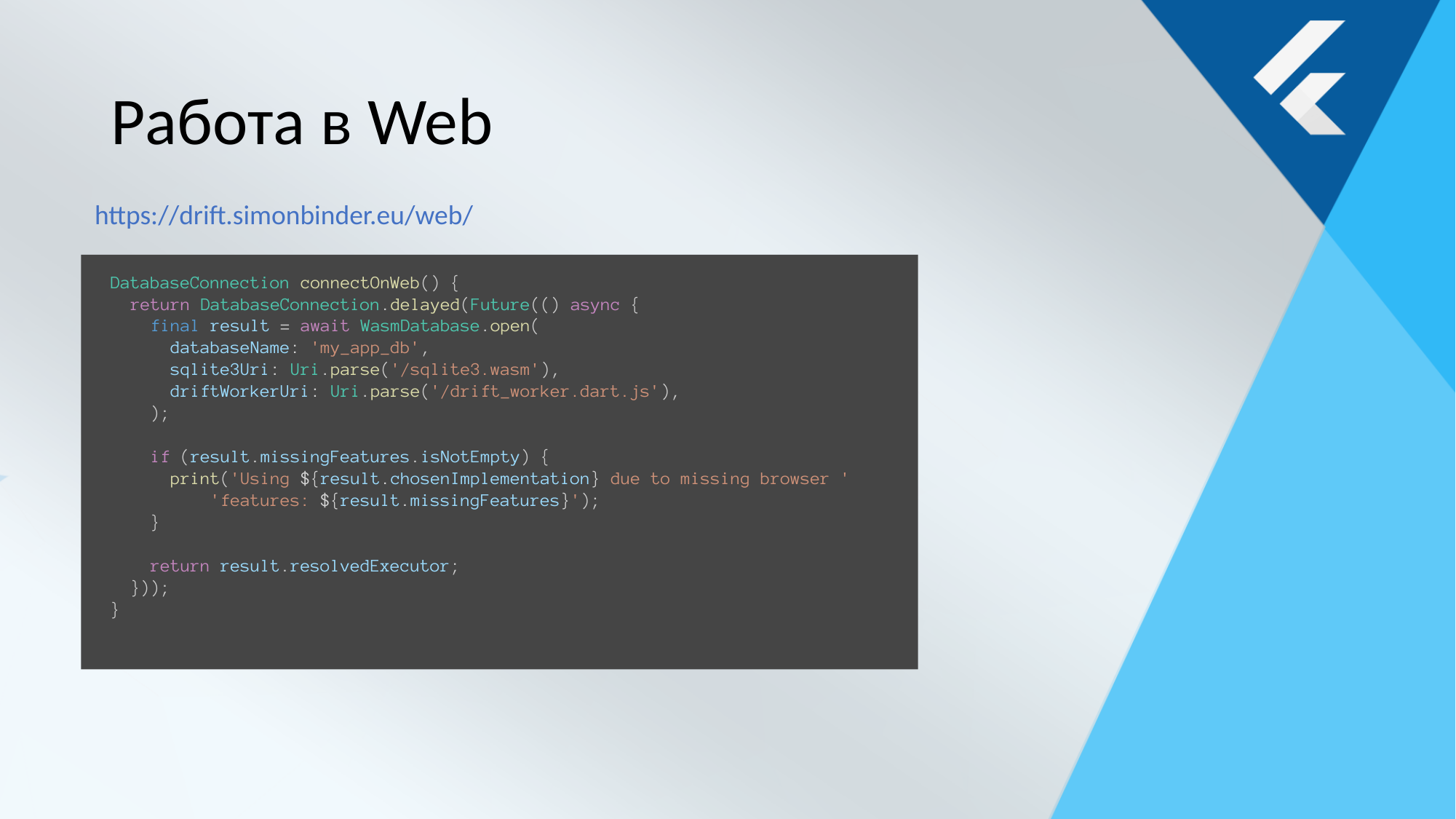

# Работа в Web
https://drift.simonbinder.eu/web/

DatabaseConnection connectOnWeb() {
  return DatabaseConnection.delayed(Future(() async {
    final result = await WasmDatabase.open(
      databaseName: 'my_app_db',
      sqlite3Uri: Uri.parse('/sqlite3.wasm'),
      driftWorkerUri: Uri.parse('/drift_worker.dart.js'),
    );
    if (result.missingFeatures.isNotEmpty) {
      print('Using ${result.chosenImplementation} due to missing browser '
          'features: ${result.missingFeatures}');
    }
    return result.resolvedExecutor;
  }));
}